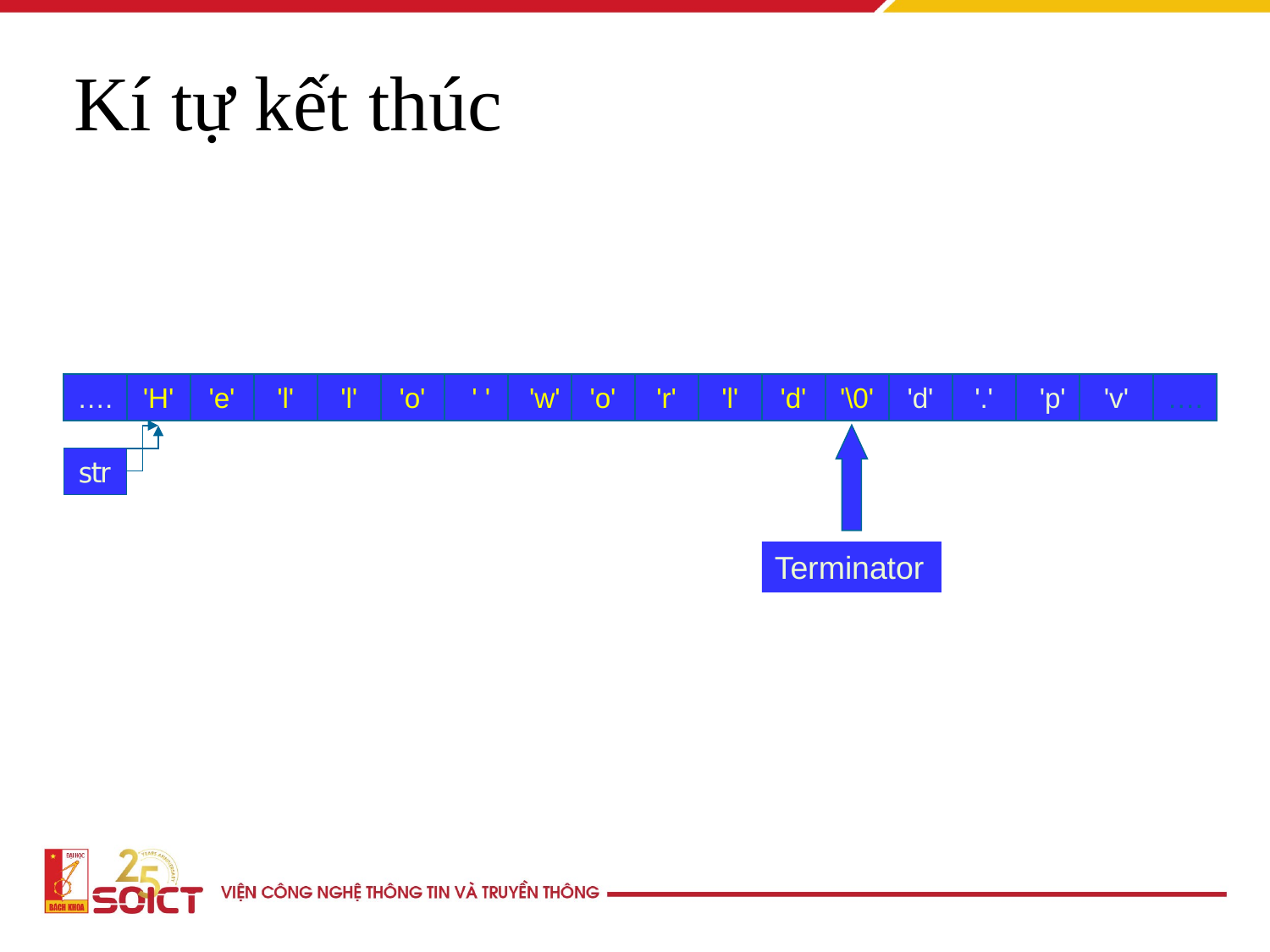

Kí tự kết thúc
….
's'
'#'
' '
'f'
'd'
'y'
'4'
'7'
'$'
'_'
'e'
'g'
'd'
'.'
'p'
'v'
….
….
'H'
'e'
'l'
'l'
'o'
' '
'w'
'o'
'r'
'l'
'd'
'g'
'd'
'.'
'p'
'v'
….
str
….
'H'
'e'
'l'
'l'
'o'
' '
'w'
'o'
'r'
'l'
'd'
'\0'
'd'
'.'
'p'
'v'
….
str

Terminator